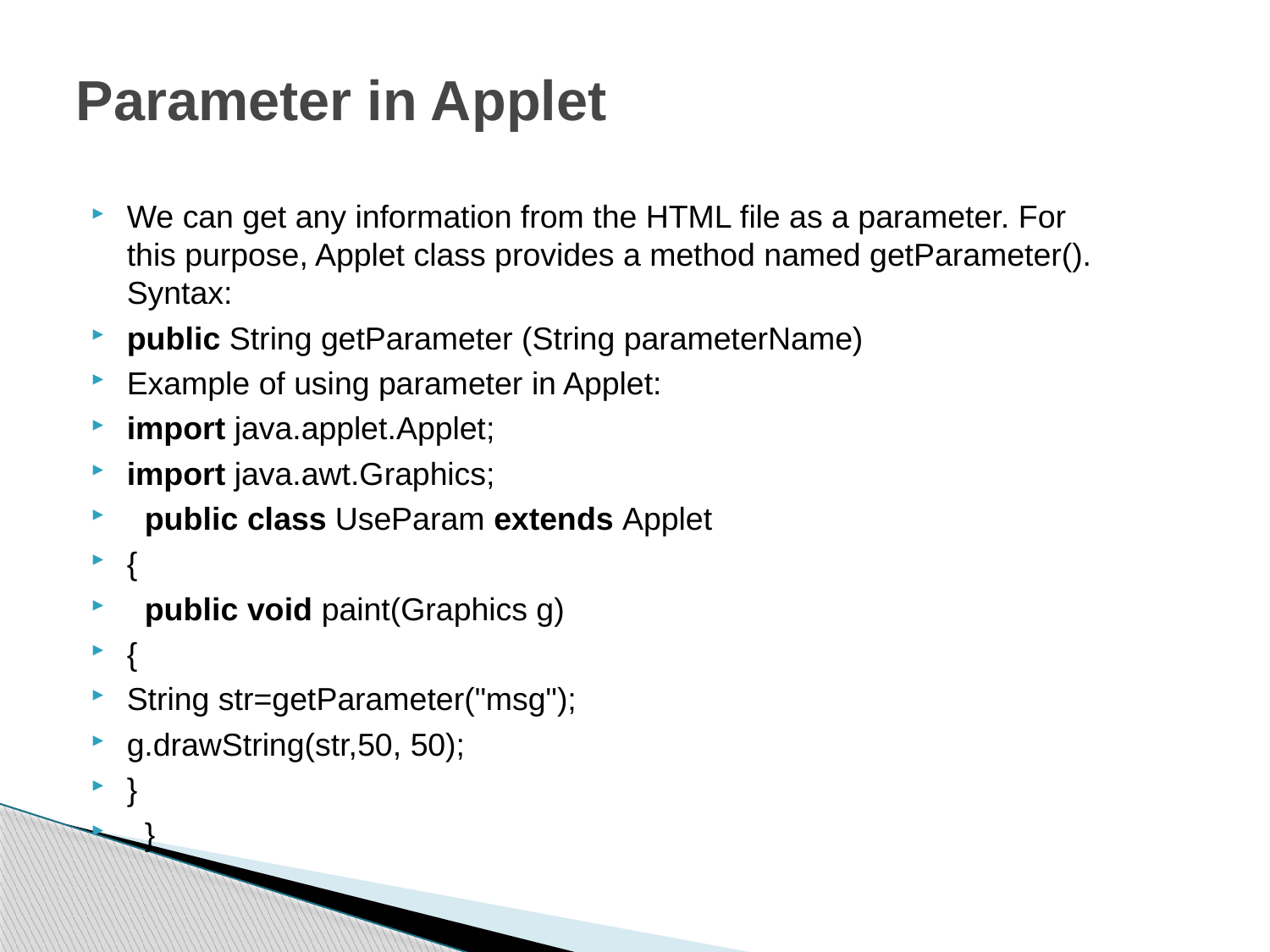

# Parameter in Applet
We can get any information from the HTML file as a parameter. For this purpose, Applet class provides a method named getParameter(). Syntax:
public String getParameter (String parameterName)
Example of using parameter in Applet:
import java.applet.Applet;
import java.awt.Graphics;
  public class UseParam extends Applet
{
  public void paint(Graphics g)
{
String str=getParameter("msg");
g.drawString(str,50, 50);
}
  }